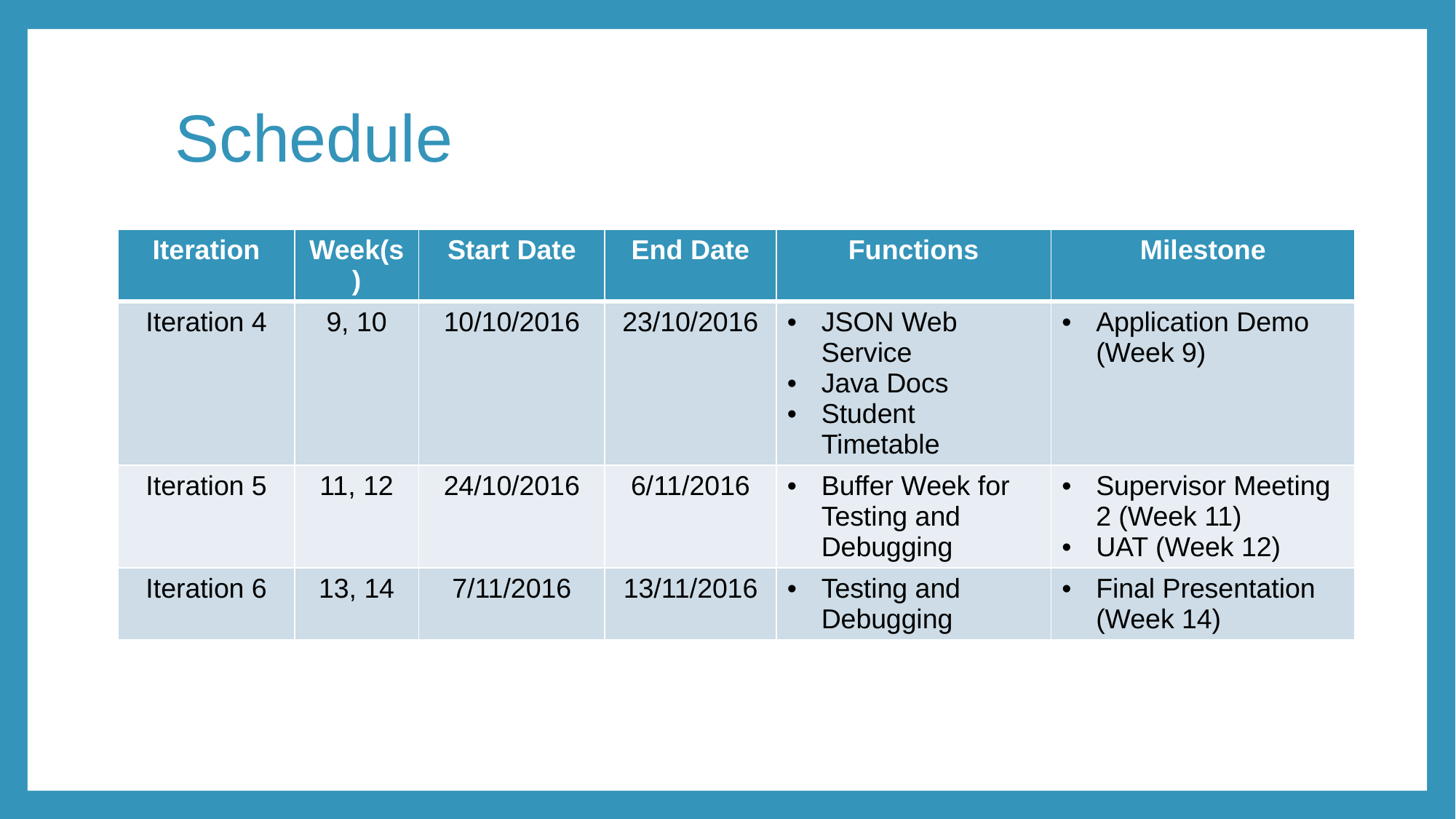

# Schedule
| Iteration | Week(s) | Start Date | End Date | Functions | Milestone |
| --- | --- | --- | --- | --- | --- |
| Iteration 4 | 9, 10 | 10/10/2016 | 23/10/2016 | JSON Web Service Java Docs Student Timetable | Application Demo (Week 9) |
| Iteration 5 | 11, 12 | 24/10/2016 | 6/11/2016 | Buffer Week for Testing and Debugging | Supervisor Meeting 2 (Week 11) UAT (Week 12) |
| Iteration 6 | 13, 14 | 7/11/2016 | 13/11/2016 | Testing and Debugging | Final Presentation (Week 14) |